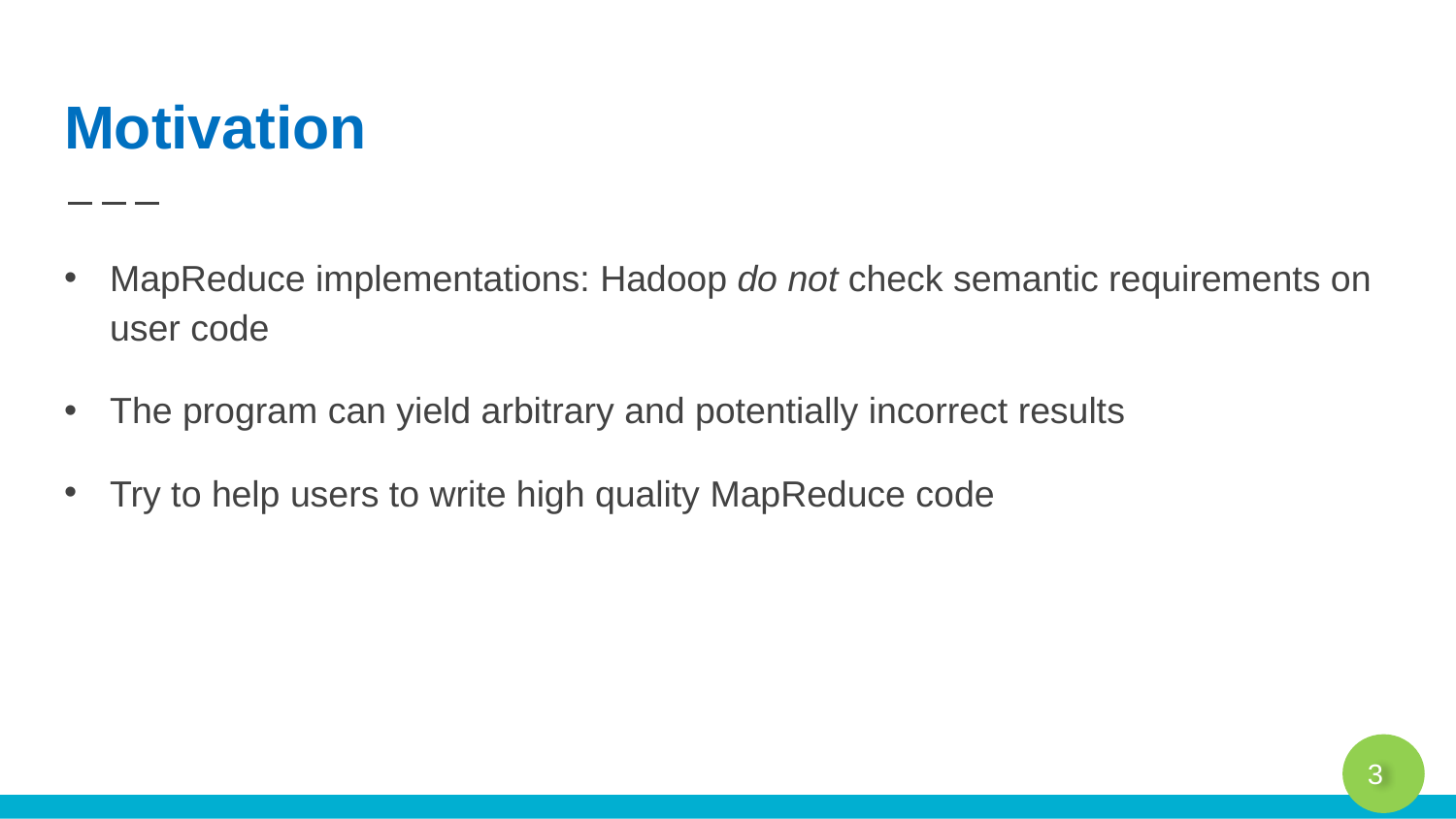

# Motivation
MapReduce implementations: Hadoop do not check semantic requirements on user code
The program can yield arbitrary and potentially incorrect results
Try to help users to write high quality MapReduce code

3